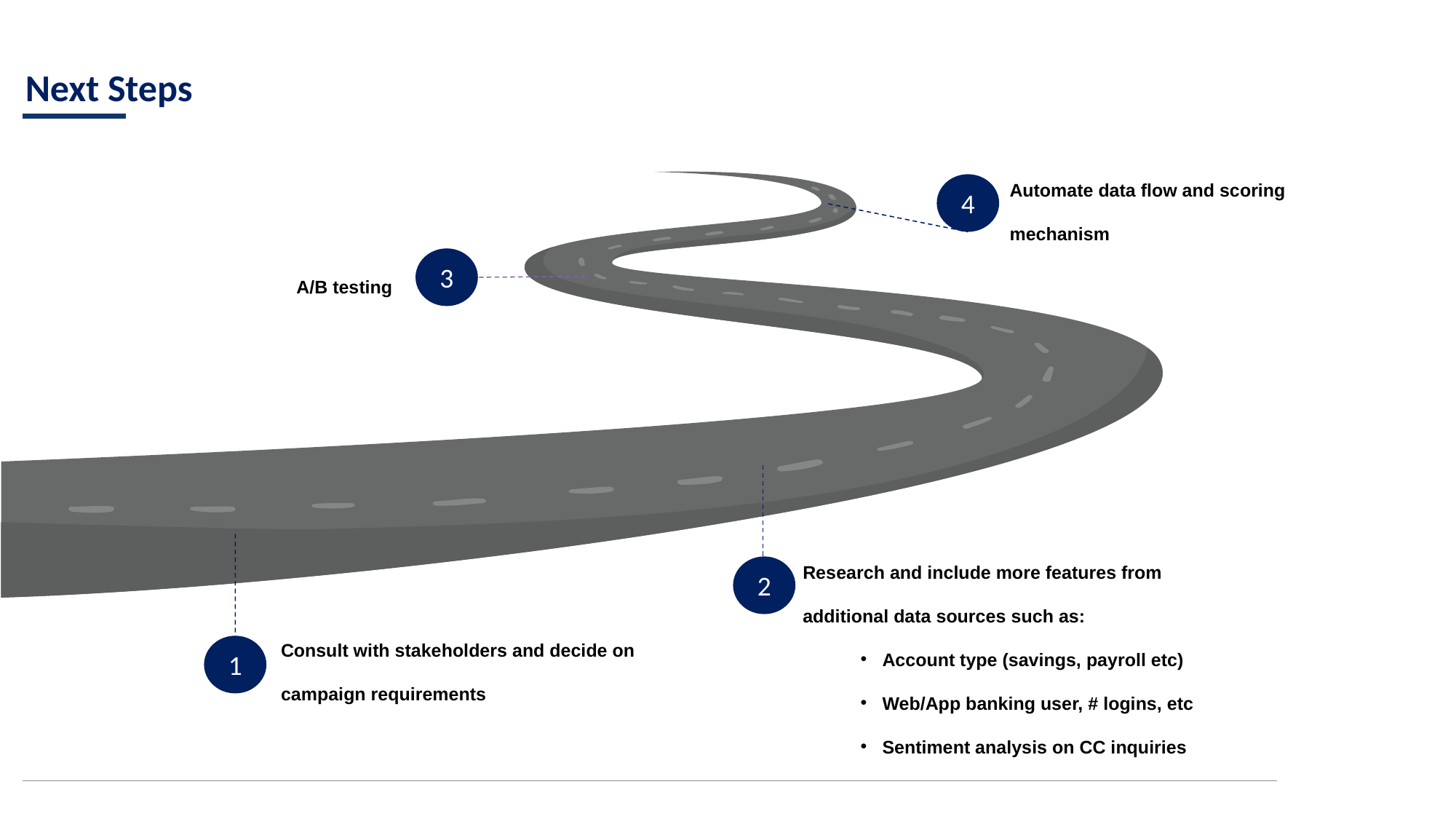

Next Steps

Automate data flow and scoring mechanism
4
A/B testing
3
Research and include more features from additional data sources such as:
Account type (savings, payroll etc)
Web/App banking user, # logins, etc
Sentiment analysis on CC inquiries
2
Consult with stakeholders and decide on campaign requirements
1